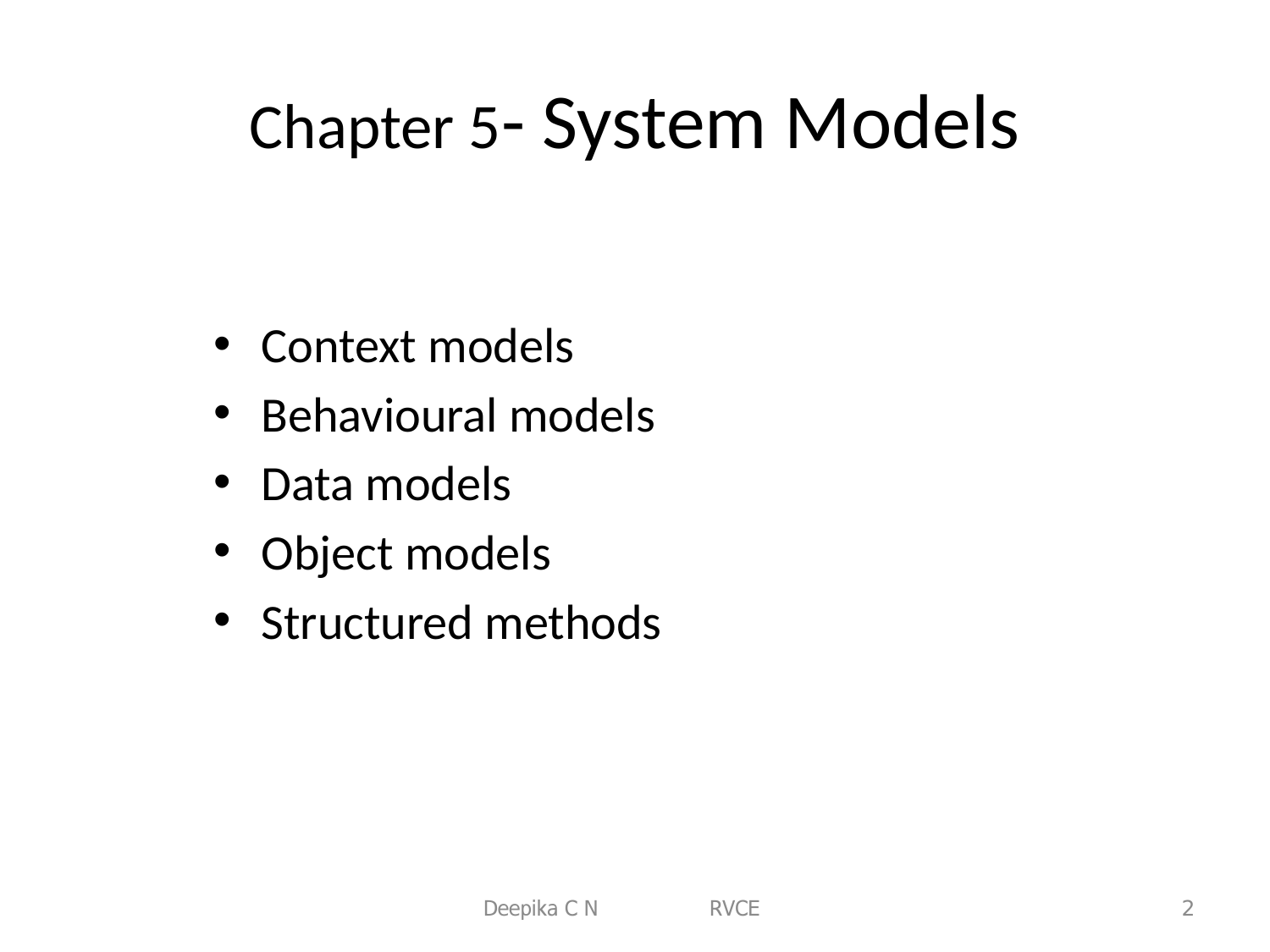

# Chapter 5- System Models
Context models
Behavioural models
Data models
Object models
Structured methods
Deepika C N                 RVCE
2